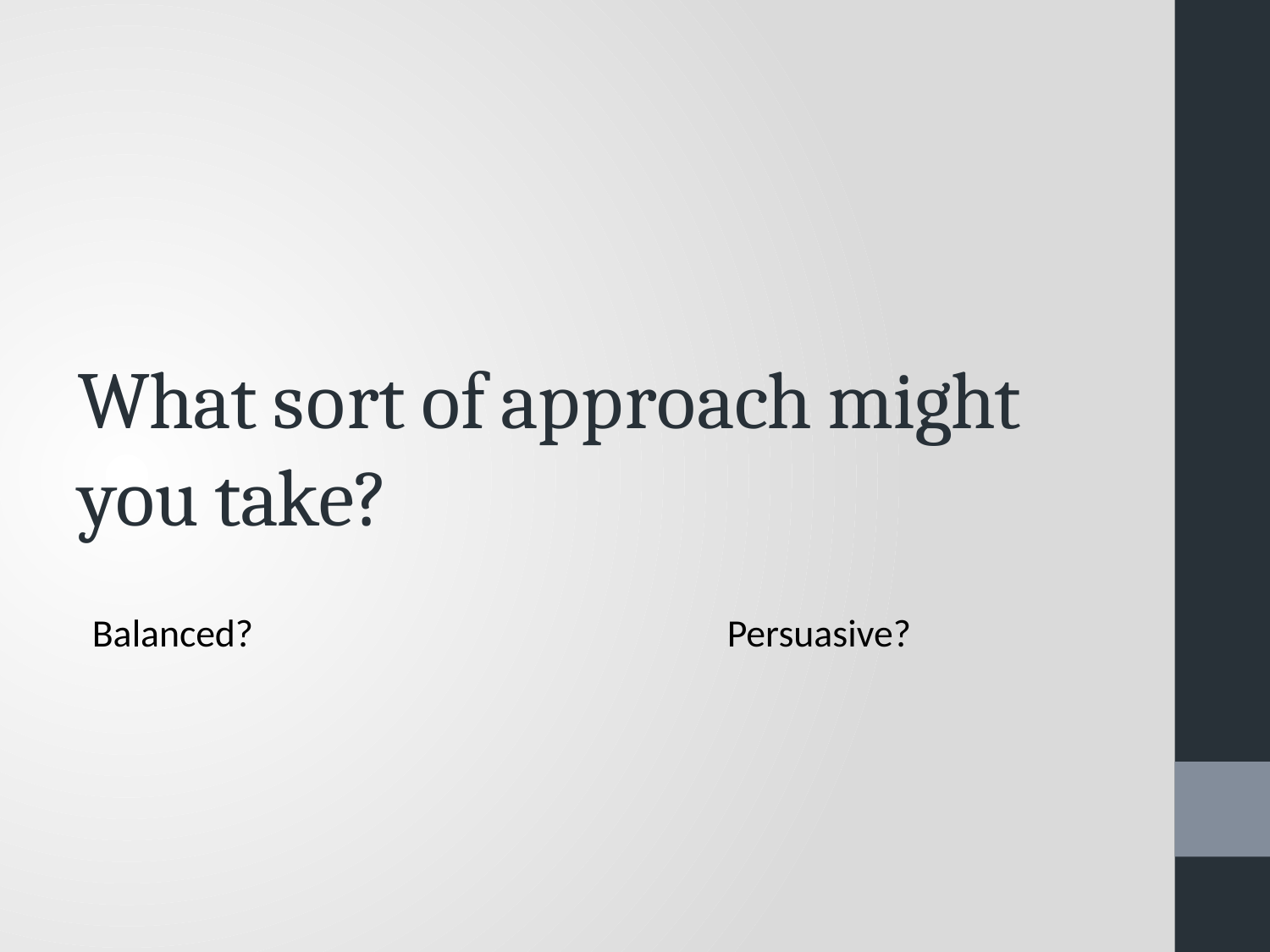

Balanced?				Persuasive?
# What sort of approach might you take?